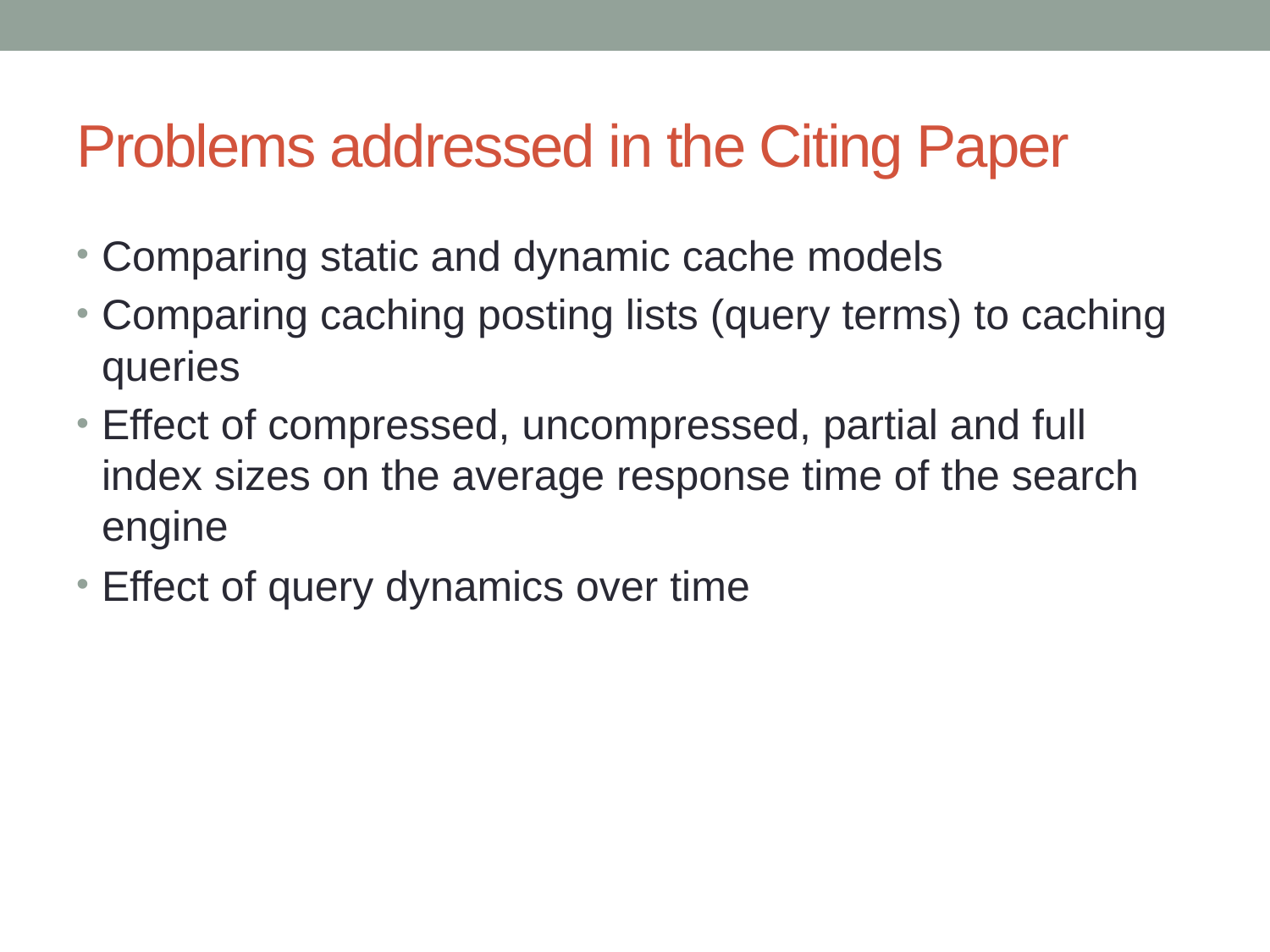

# Problems addressed in the Citing Paper
Comparing static and dynamic cache models
Comparing caching posting lists (query terms) to caching queries
Effect of compressed, uncompressed, partial and full index sizes on the average response time of the search engine
Effect of query dynamics over time